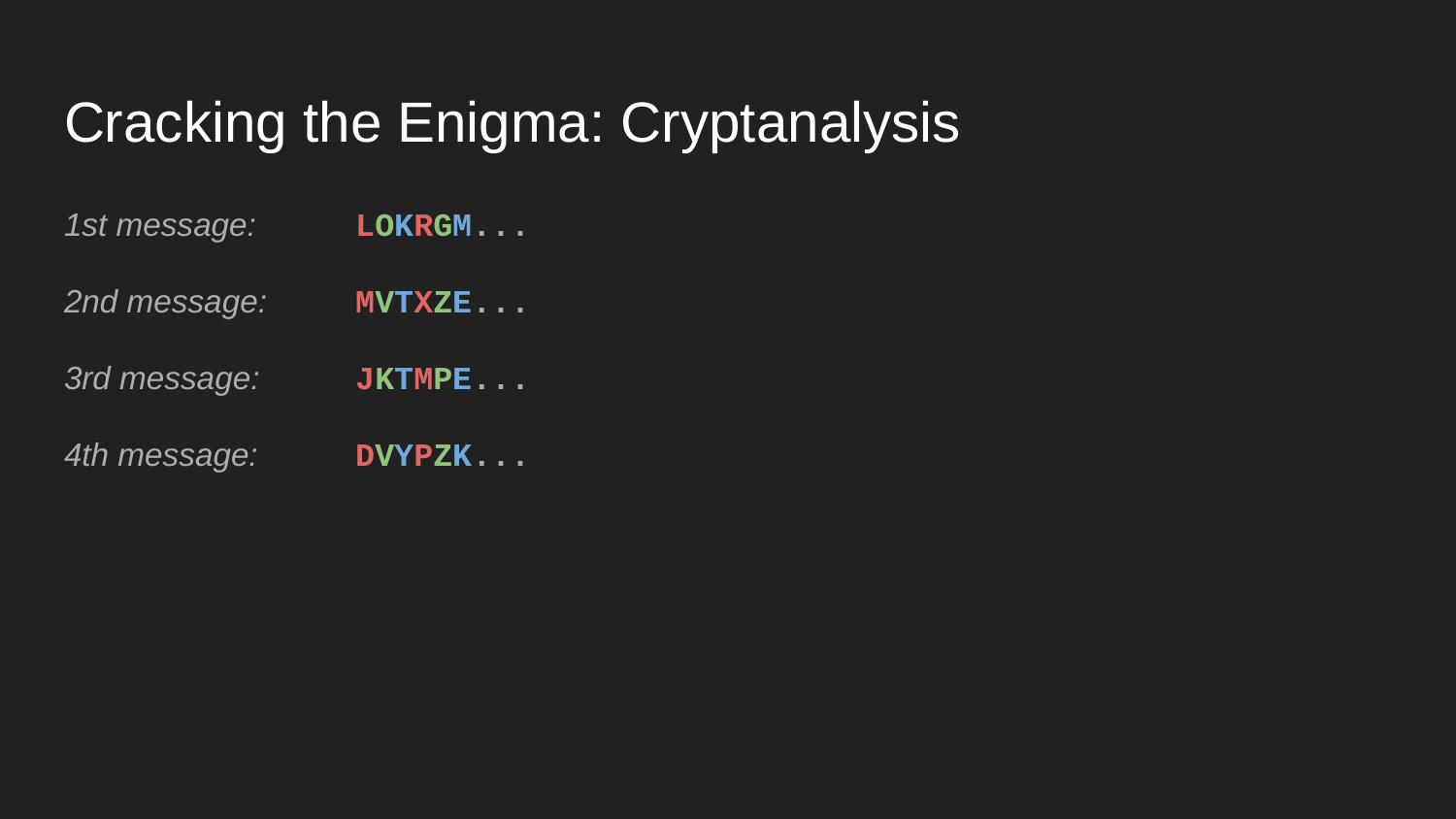

# Cracking the Enigma: Cryptanalysis
1st message: 	LOKRGM...
2nd message: 	MVTXZE...
3rd message: 	JKTMPE...
4th message: 	DVYPZK...